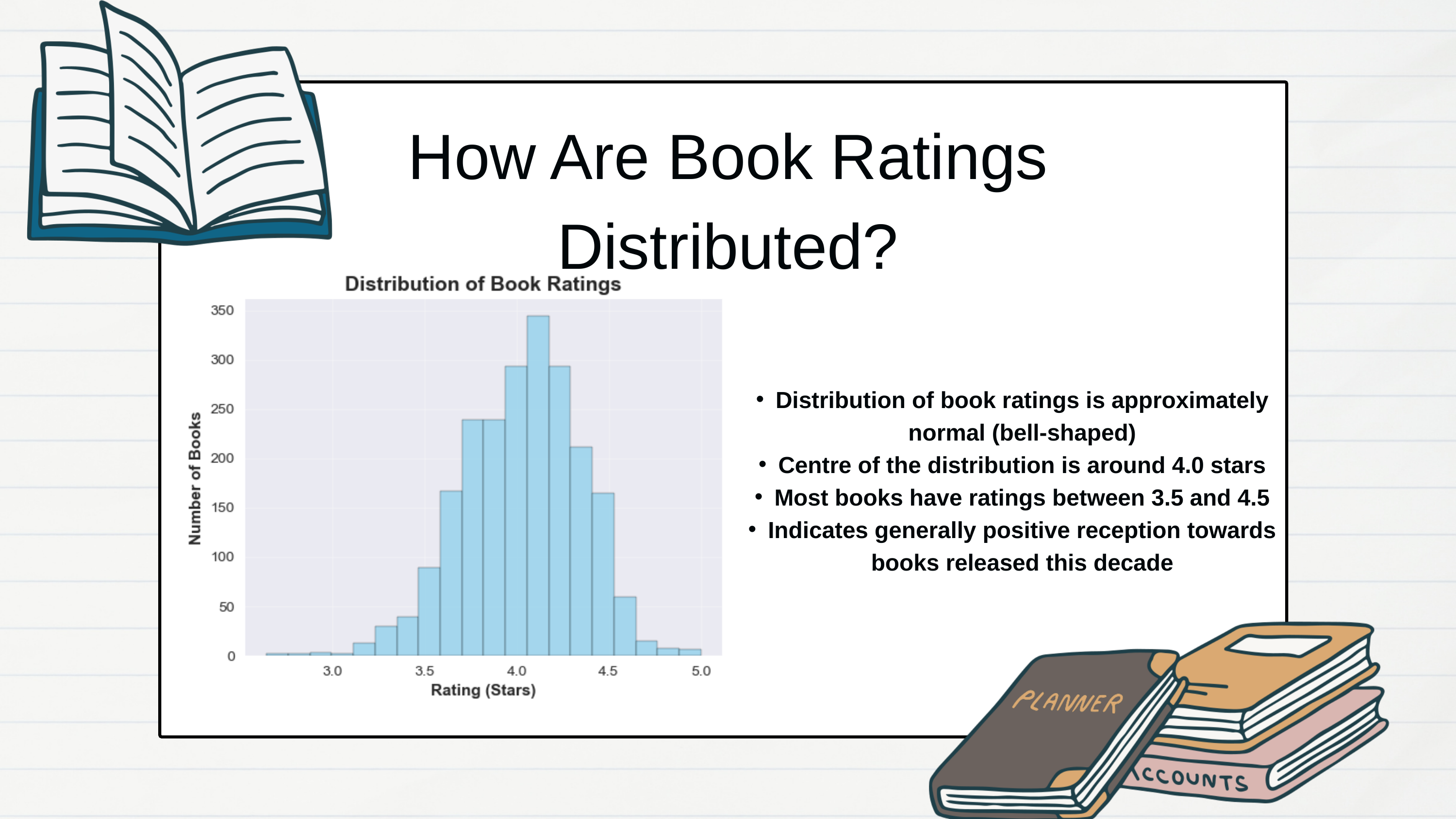

How Are Book Ratings Distributed?

Distribution of book ratings is approximately normal (bell-shaped)
Centre of the distribution is around 4.0 stars
Most books have ratings between 3.5 and 4.5
Indicates generally positive reception towards books released this decade